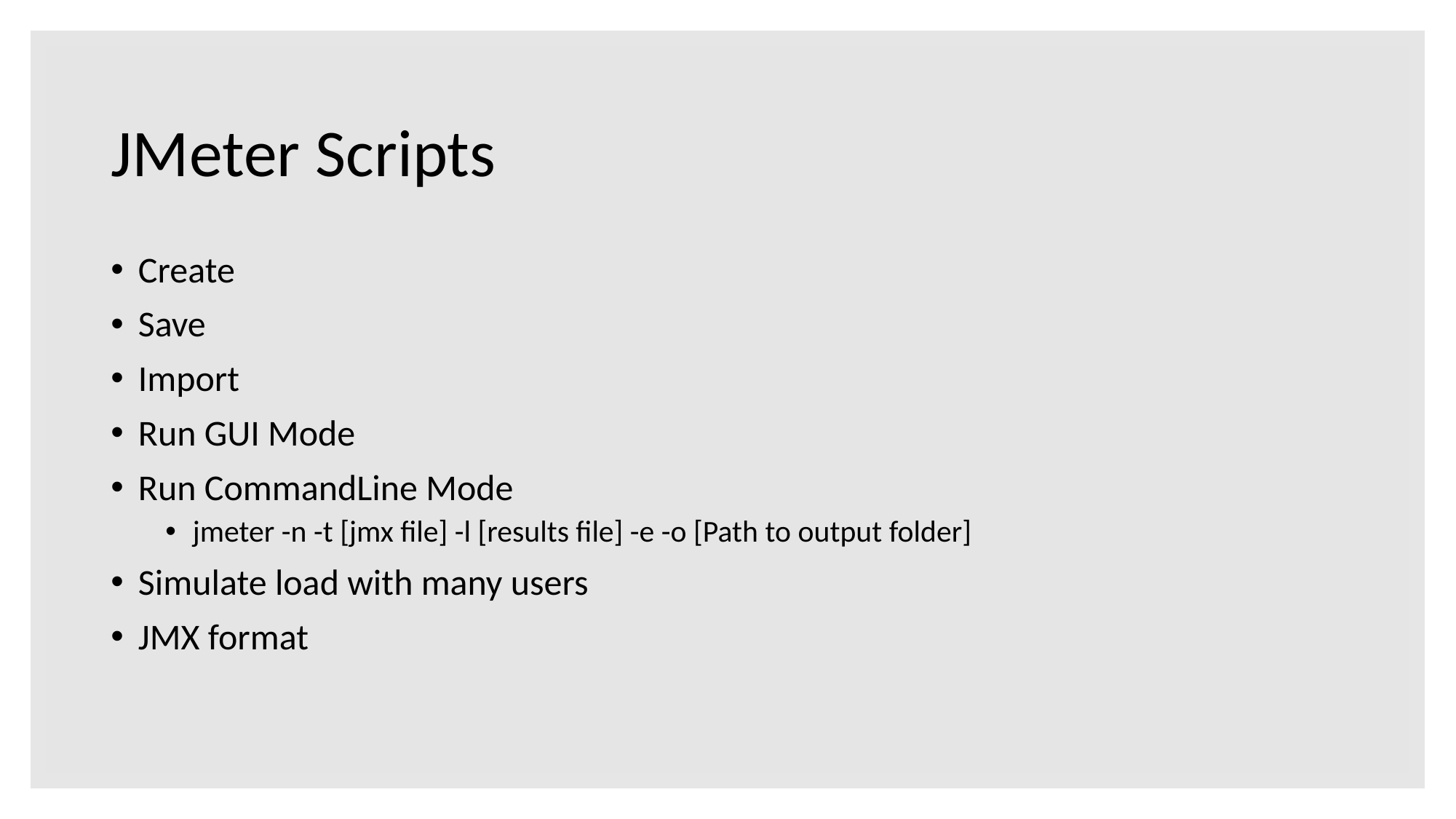

# JMeter Scripts
Create
Save
Import
Run GUI Mode
Run CommandLine Mode
jmeter -n -t [jmx file] -l [results file] -e -o [Path to output folder]
Simulate load with many users
JMX format